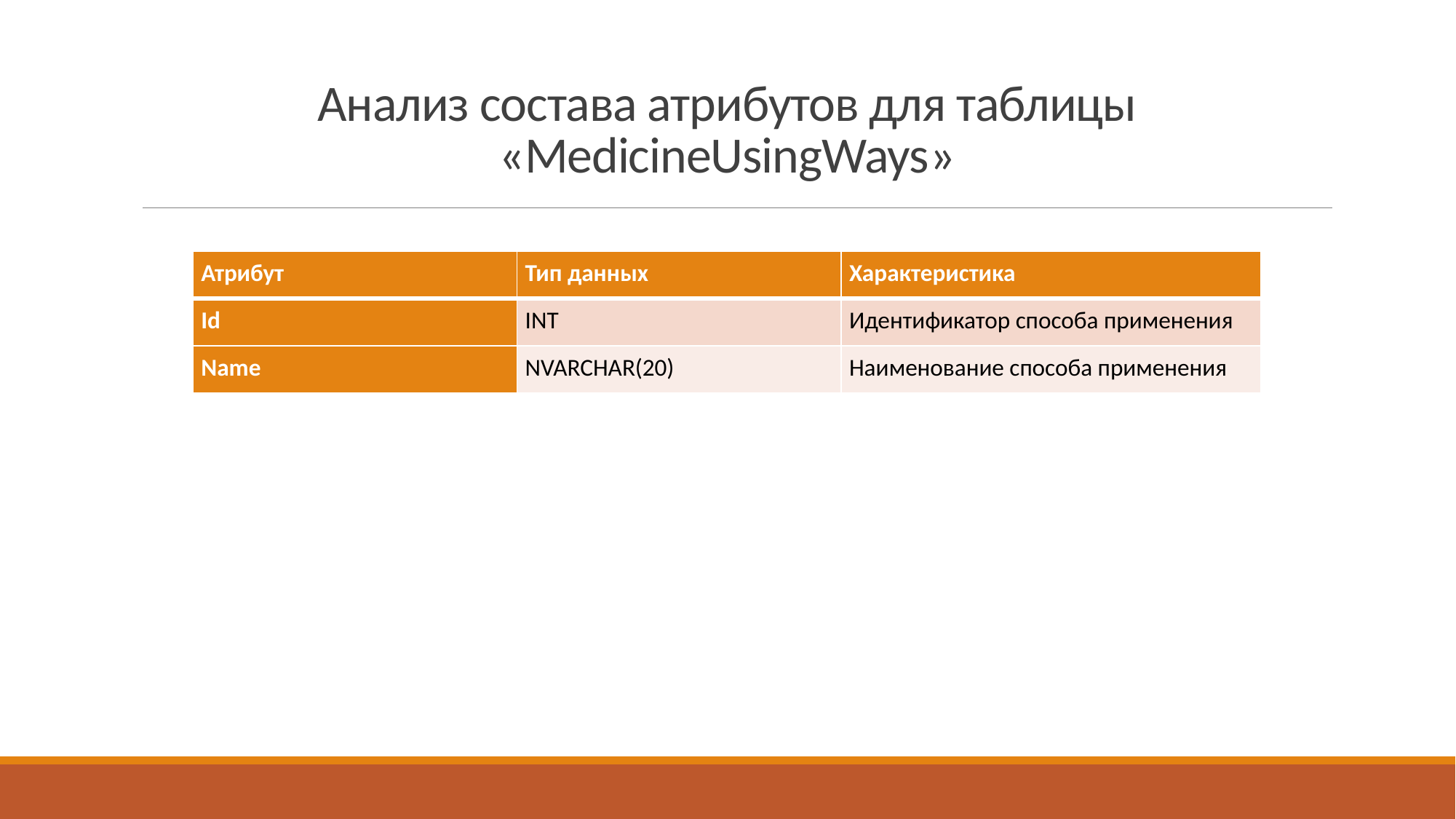

# Анализ состава атрибутов для таблицы «MedicineUsingWays»
| Атрибут | Тип данных | Характеристика |
| --- | --- | --- |
| Id | INT | Идентификатор способа применения |
| Name | NVARCHAR(20) | Наименование способа применения |